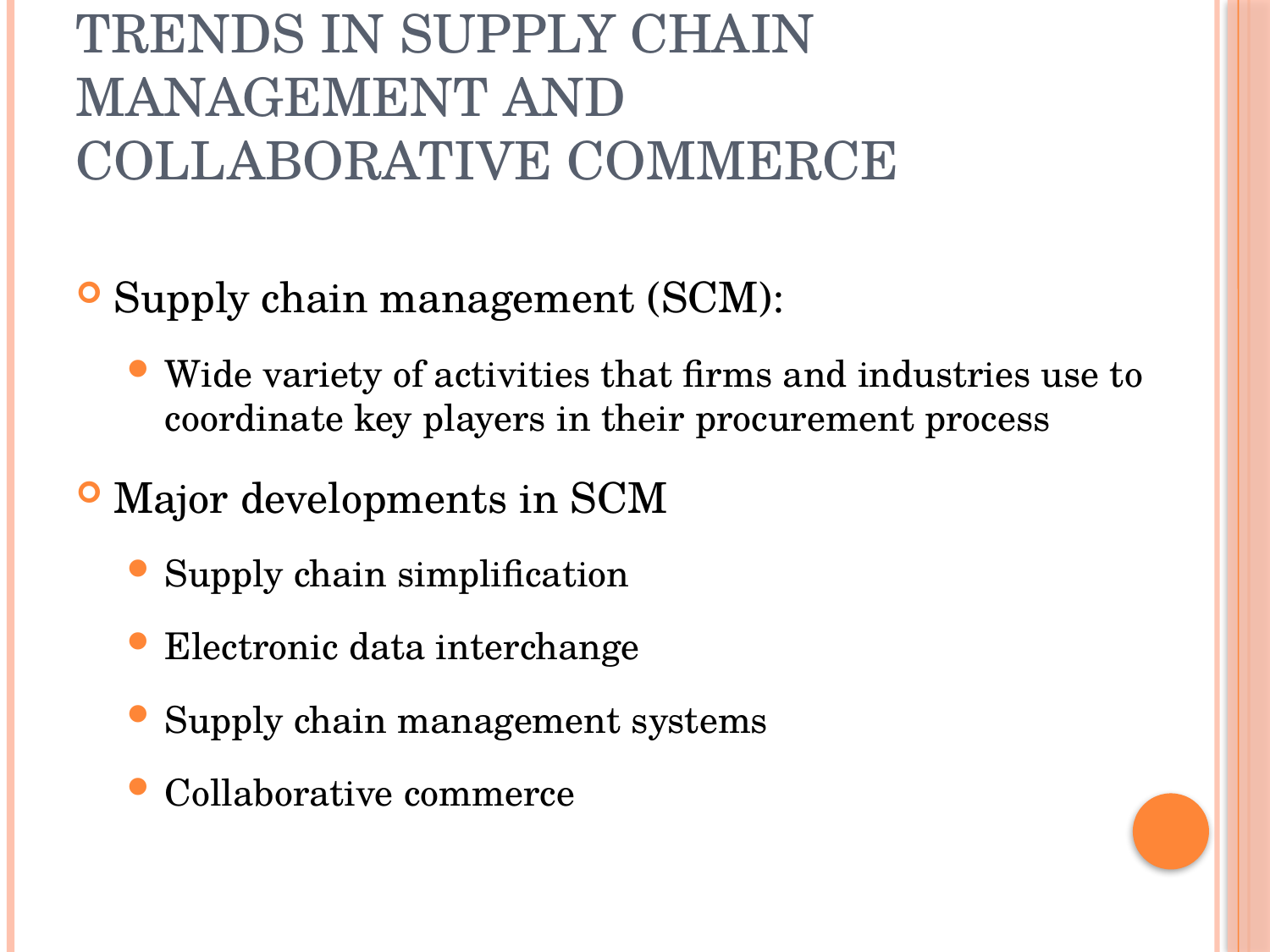

# Trends in Supply Chain Management and Collaborative Commerce
Supply chain management (SCM):
Wide variety of activities that firms and industries use to coordinate key players in their procurement process
Major developments in SCM
Supply chain simplification
Electronic data interchange
Supply chain management systems
Collaborative commerce